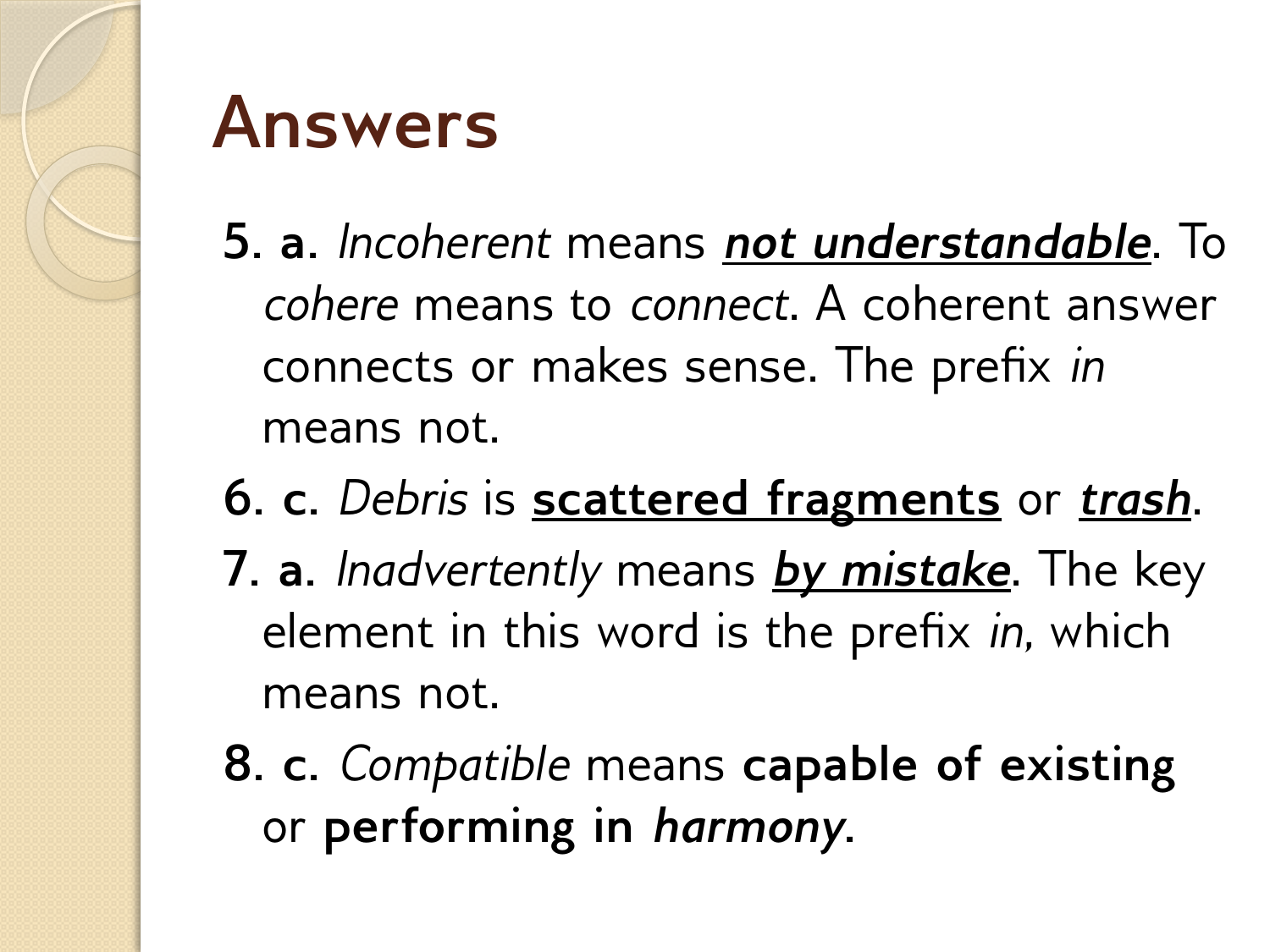

# Answers
5. a. Incoherent means not understandable. To cohere means to connect. A coherent answer connects or makes sense. The prefix in means not.
6. c. Debris is scattered fragments or trash.
7. a. Inadvertently means by mistake. The key element in this word is the prefix in, which means not.
8. c. Compatible means capable of existing or performing in harmony.